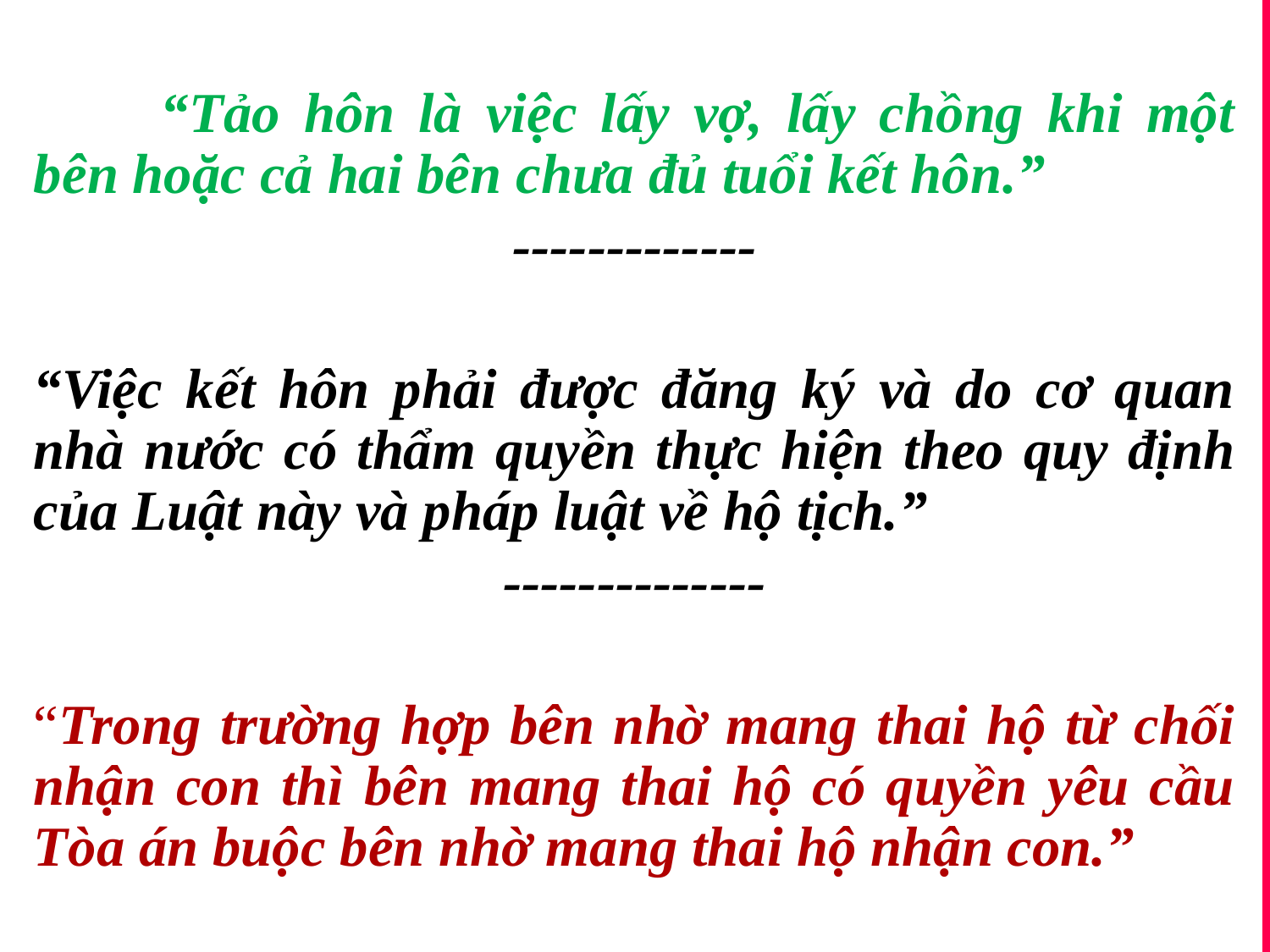

“Tảo hôn là việc lấy vợ, lấy chồng khi một bên hoặc cả hai bên chưa đủ tuổi kết hôn.”
-------------

“Việc kết hôn phải được đăng ký và do cơ quan nhà nước có thẩm quyền thực hiện theo quy định của Luật này và pháp luật về hộ tịch.”
--------------

“Trong trường hợp bên nhờ mang thai hộ từ chối nhận con thì bên mang thai hộ có quyền yêu cầu Tòa án buộc bên nhờ mang thai hộ nhận con.”